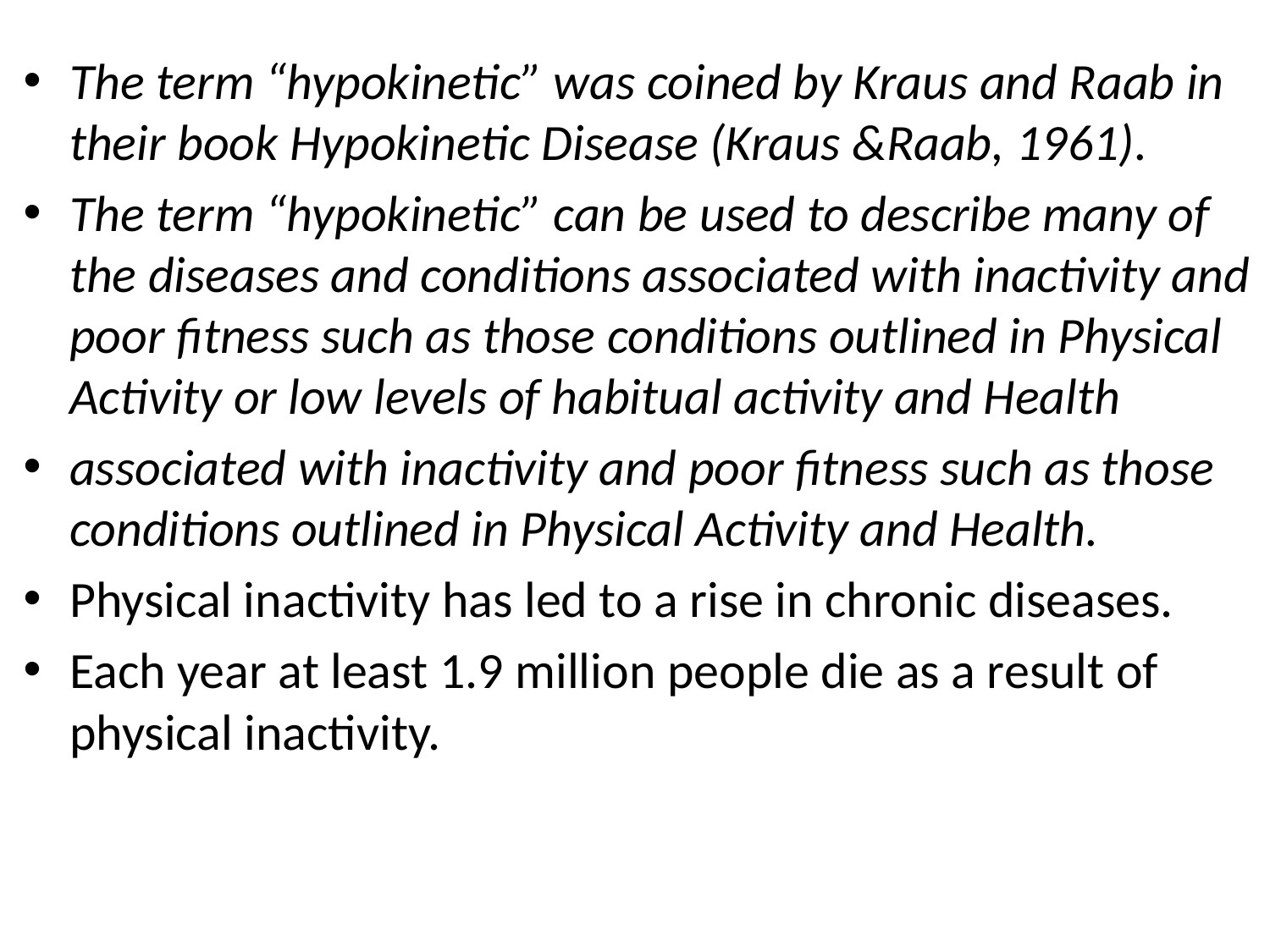

#
The term “hypokinetic” was coined by Kraus and Raab in their book Hypokinetic Disease (Kraus &Raab, 1961).
The term “hypokinetic” can be used to describe many of the diseases and conditions associated with inactivity and poor fitness such as those conditions outlined in Physical Activity or low levels of habitual activity and Health
associated with inactivity and poor fitness such as those conditions outlined in Physical Activity and Health.
Physical inactivity has led to a rise in chronic diseases.
Each year at least 1.9 million people die as a result of physical inactivity.